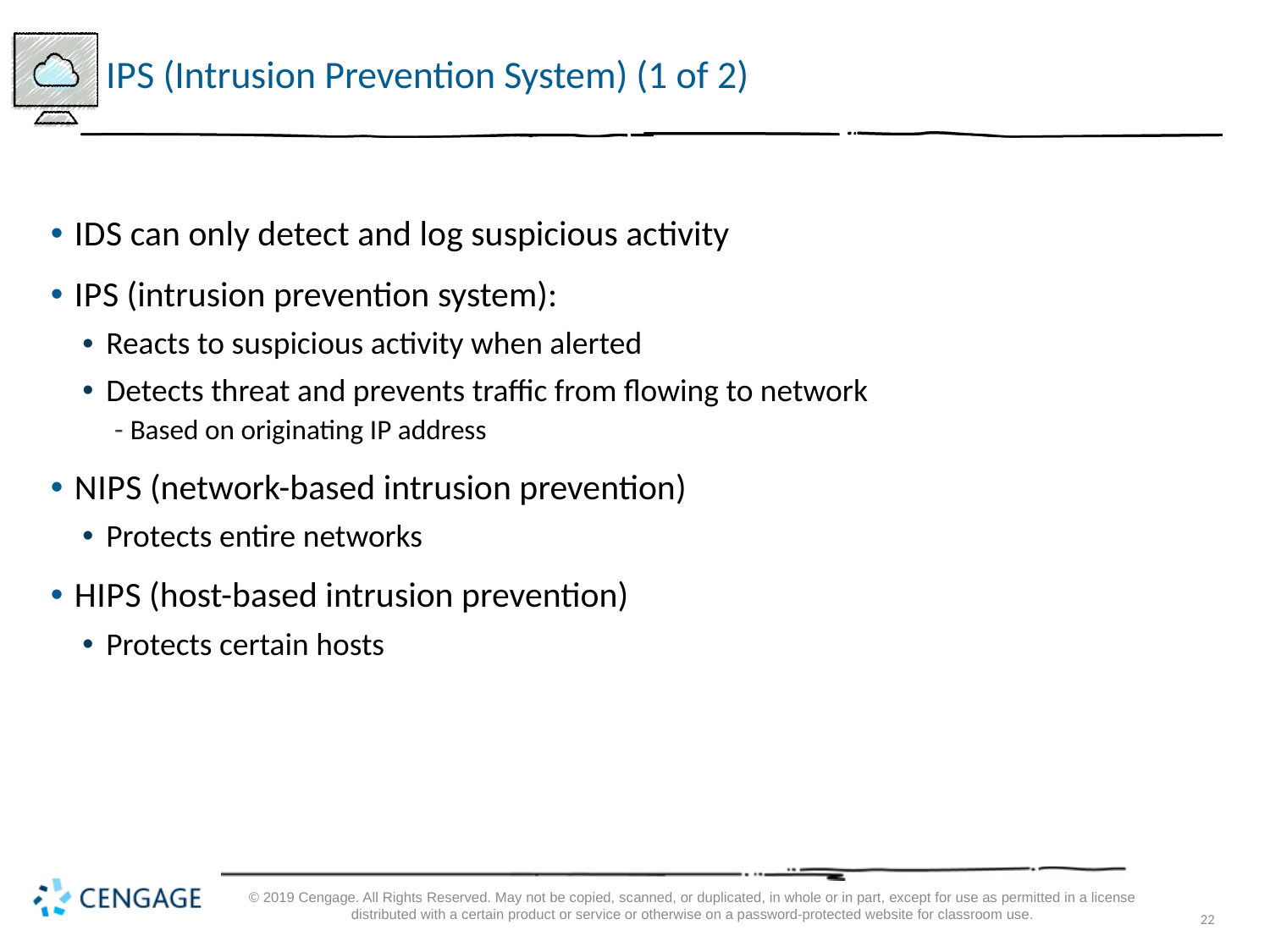

# I P S (Intrusion Prevention System) (1 of 2)
I D S can only detect and log suspicious activity
I P S (intrusion prevention system):
Reacts to suspicious activity when alerted
Detects threat and prevents traffic from flowing to network
Based on originating IP address
N I P S (network-based intrusion prevention)
Protects entire networks
H I P S (host-based intrusion prevention)
Protects certain hosts
© 2019 Cengage. All Rights Reserved. May not be copied, scanned, or duplicated, in whole or in part, except for use as permitted in a license distributed with a certain product or service or otherwise on a password-protected website for classroom use.